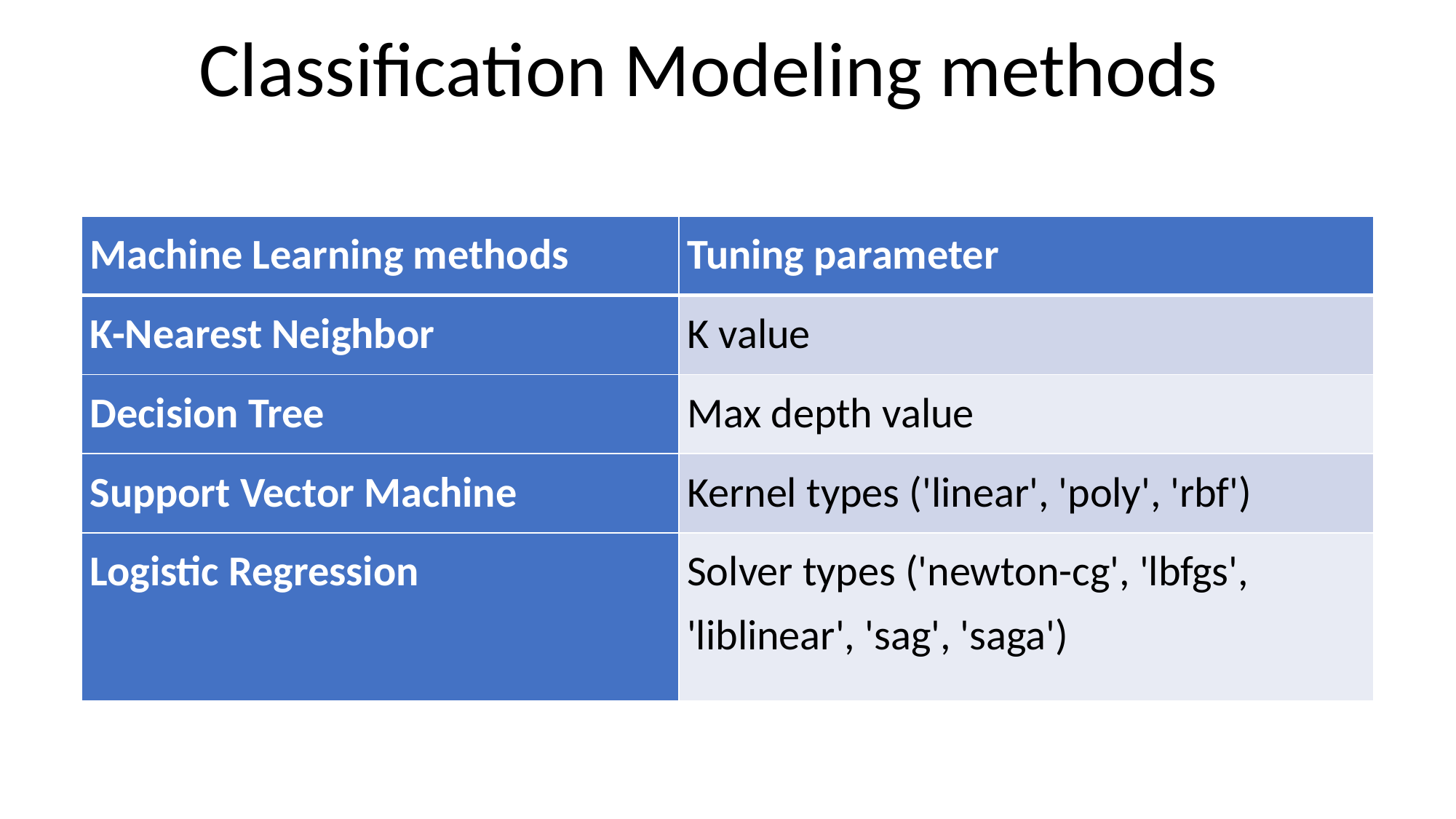

# Classification Modeling methods
| Machine Learning methods | Tuning parameter |
| --- | --- |
| K-Nearest Neighbor | K value |
| Decision Tree | Max depth value |
| Support Vector Machine | Kernel types ('linear', 'poly', 'rbf') |
| Logistic Regression | Solver types ('newton-cg', 'lbfgs', 'liblinear', 'sag', 'saga') |